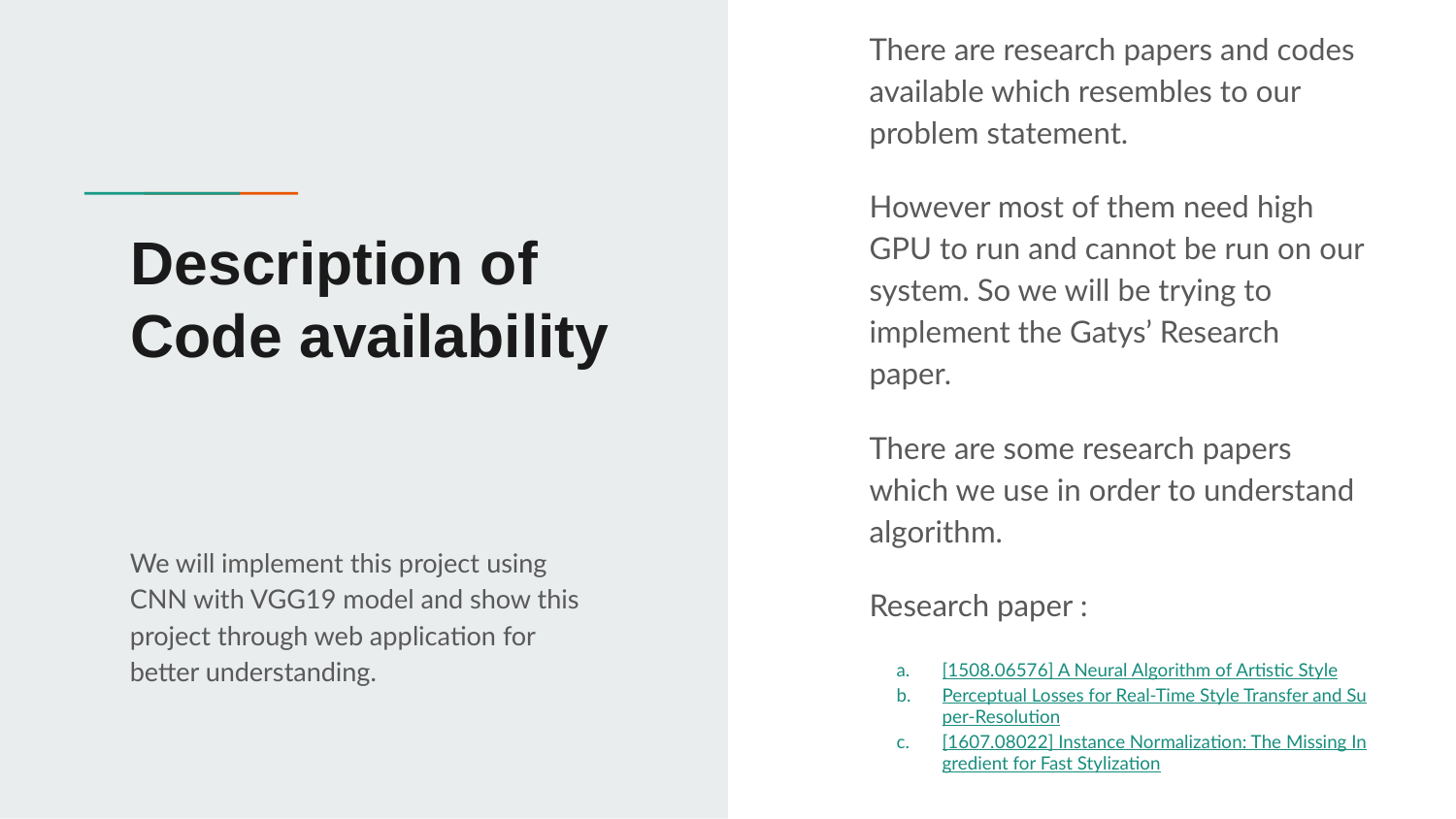

There are research papers and codes available which resembles to our problem statement.
However most of them need high GPU to run and cannot be run on our system. So we will be trying to implement the Gatys’ Research paper.
There are some research papers which we use in order to understand algorithm.
Research paper :
[1508.06576] A Neural Algorithm of Artistic Style
Perceptual Losses for Real-Time Style Transfer and Super-Resolution
[1607.08022] Instance Normalization: The Missing Ingredient for Fast Stylization

# Description of Code availability

We will implement this project using  CNN with VGG19 model and show this  project through web application for better understanding.